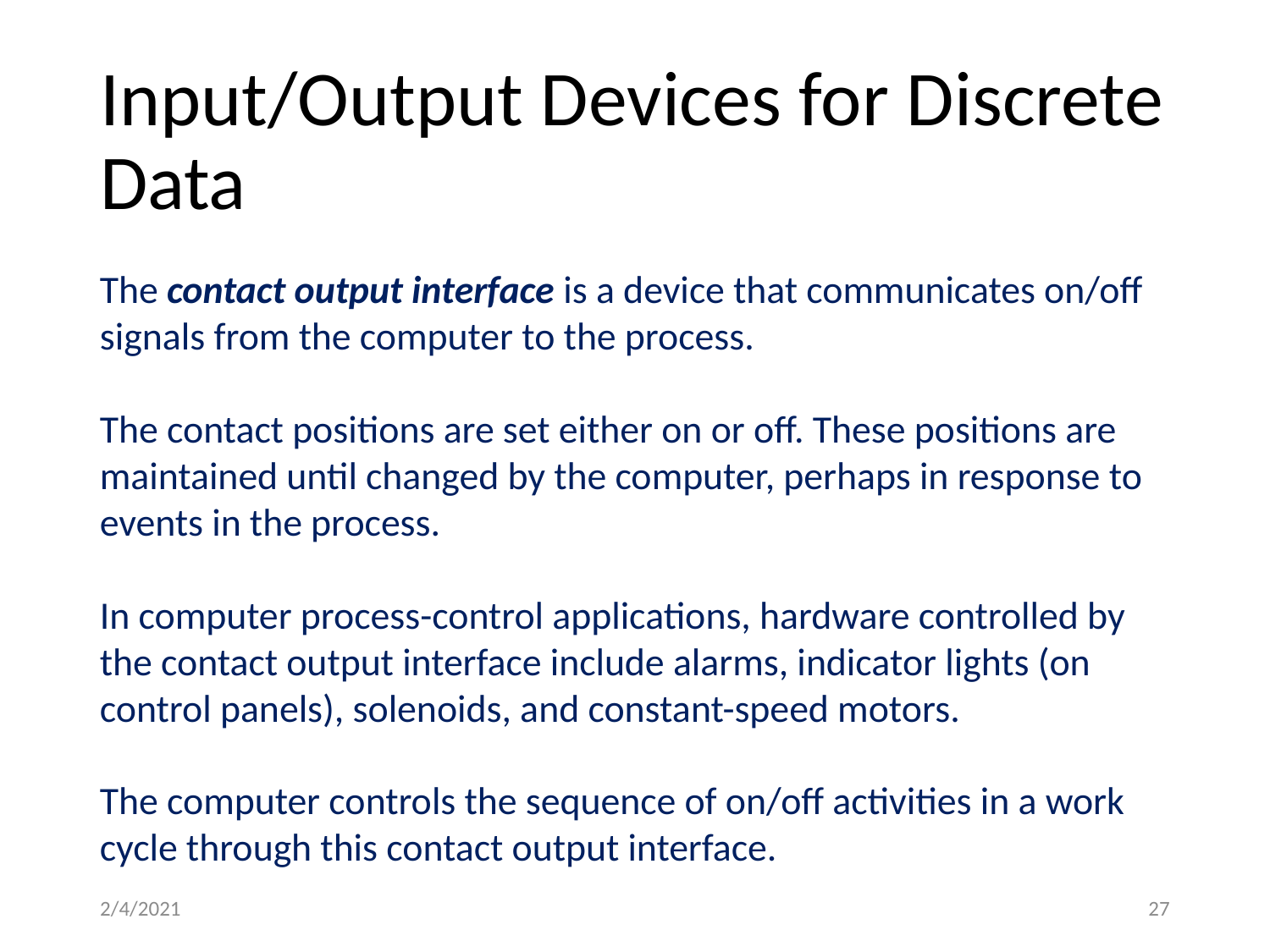

# Input/Output Devices for Discrete Data
The contact output interface is a device that communicates on/off signals from the computer to the process.

The contact positions are set either on or off. These positions are maintained until changed by the computer, perhaps in response to events in the process.

In computer process-control applications, hardware controlled by the contact output interface include alarms, indicator lights (on control panels), solenoids, and constant-speed motors.

The computer controls the sequence of on/off activities in a work cycle through this contact output interface.
2/4/2021
27